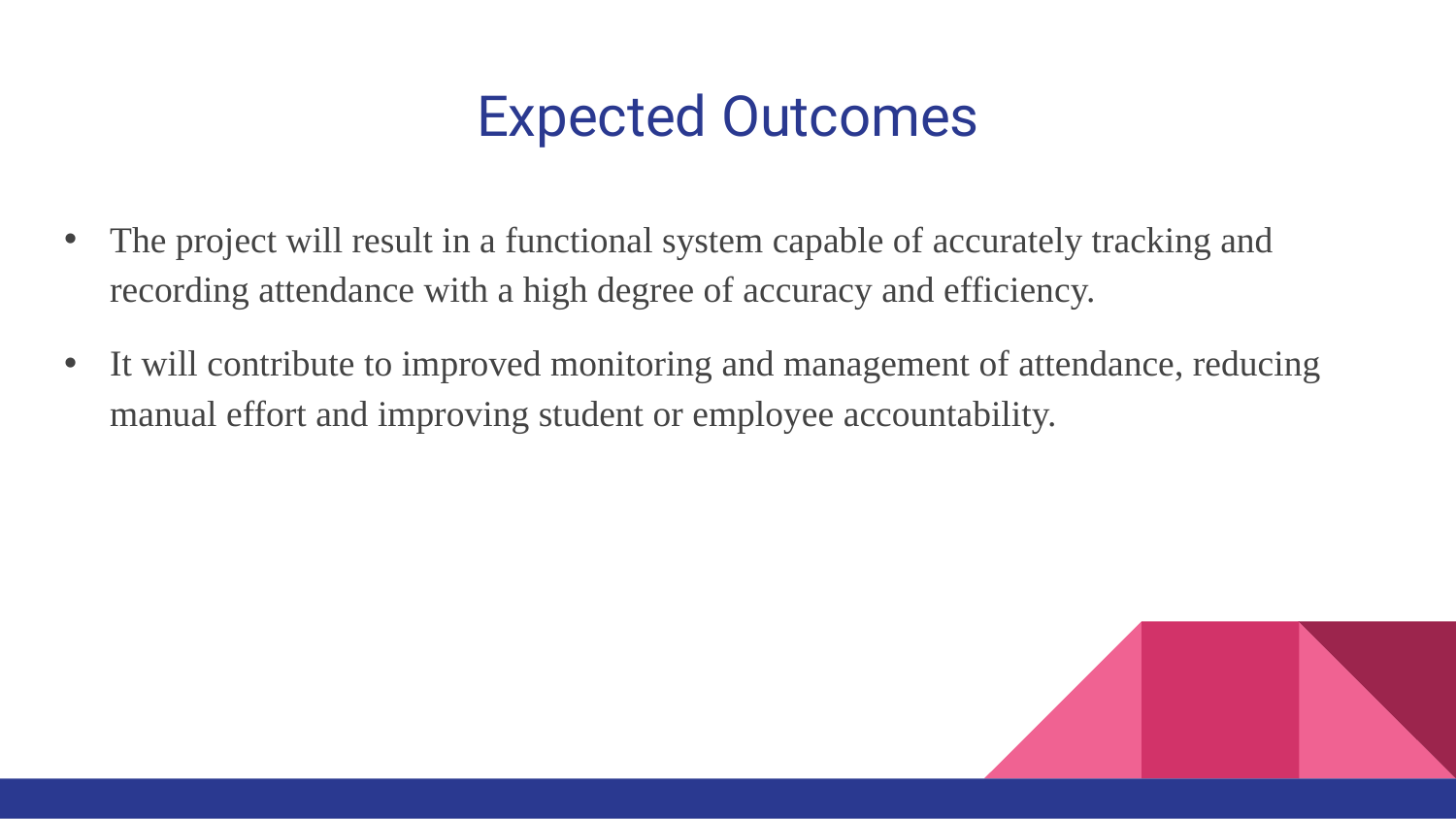

# Expected Outcomes
The project will result in a functional system capable of accurately tracking and recording attendance with a high degree of accuracy and efficiency.
It will contribute to improved monitoring and management of attendance, reducing manual effort and improving student or employee accountability.